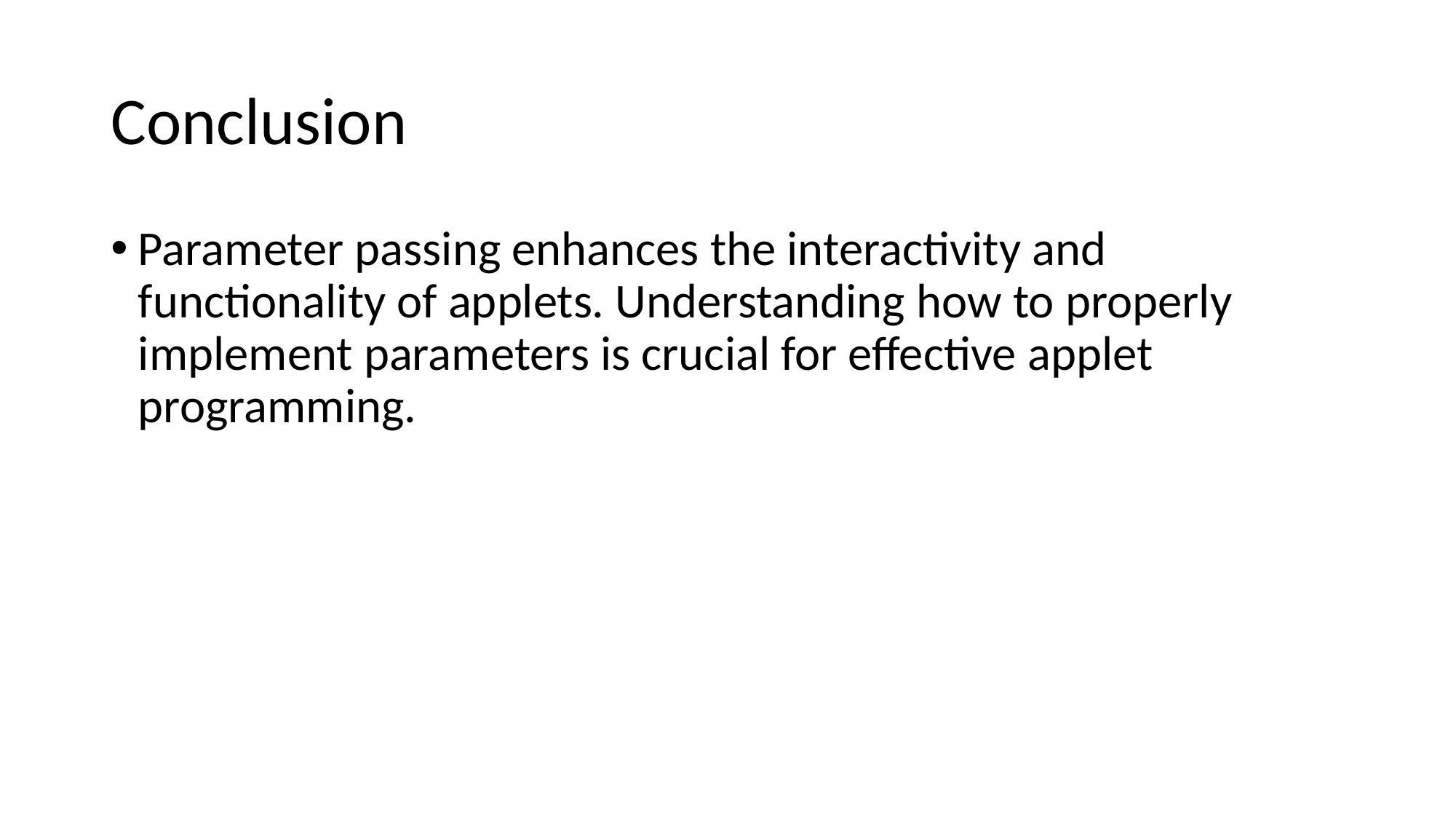

# Conclusion
Parameter passing enhances the interactivity and functionality of applets. Understanding how to properly implement parameters is crucial for effective applet programming.